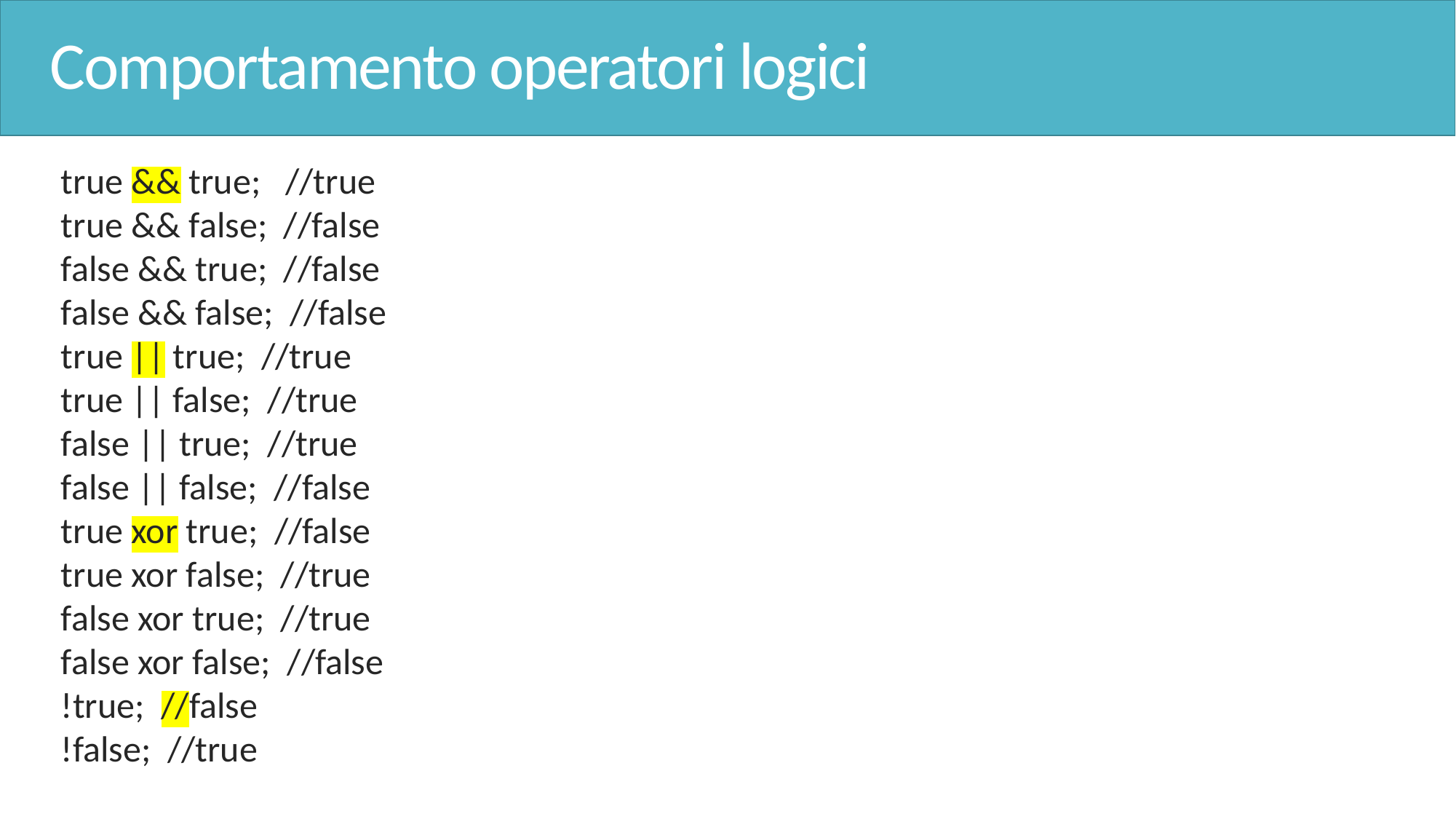

# Comportamento operatori logici
true && true;   //true
true && false;  //false
false && true;  //false
false && false;  //false
true || true;  //true
true || false;  //true
false || true;  //true
false || false;  //false
true xor true;  //false
true xor false;  //true
false xor true;  //true
false xor false;  //false
!true;  //false
!false;  //true